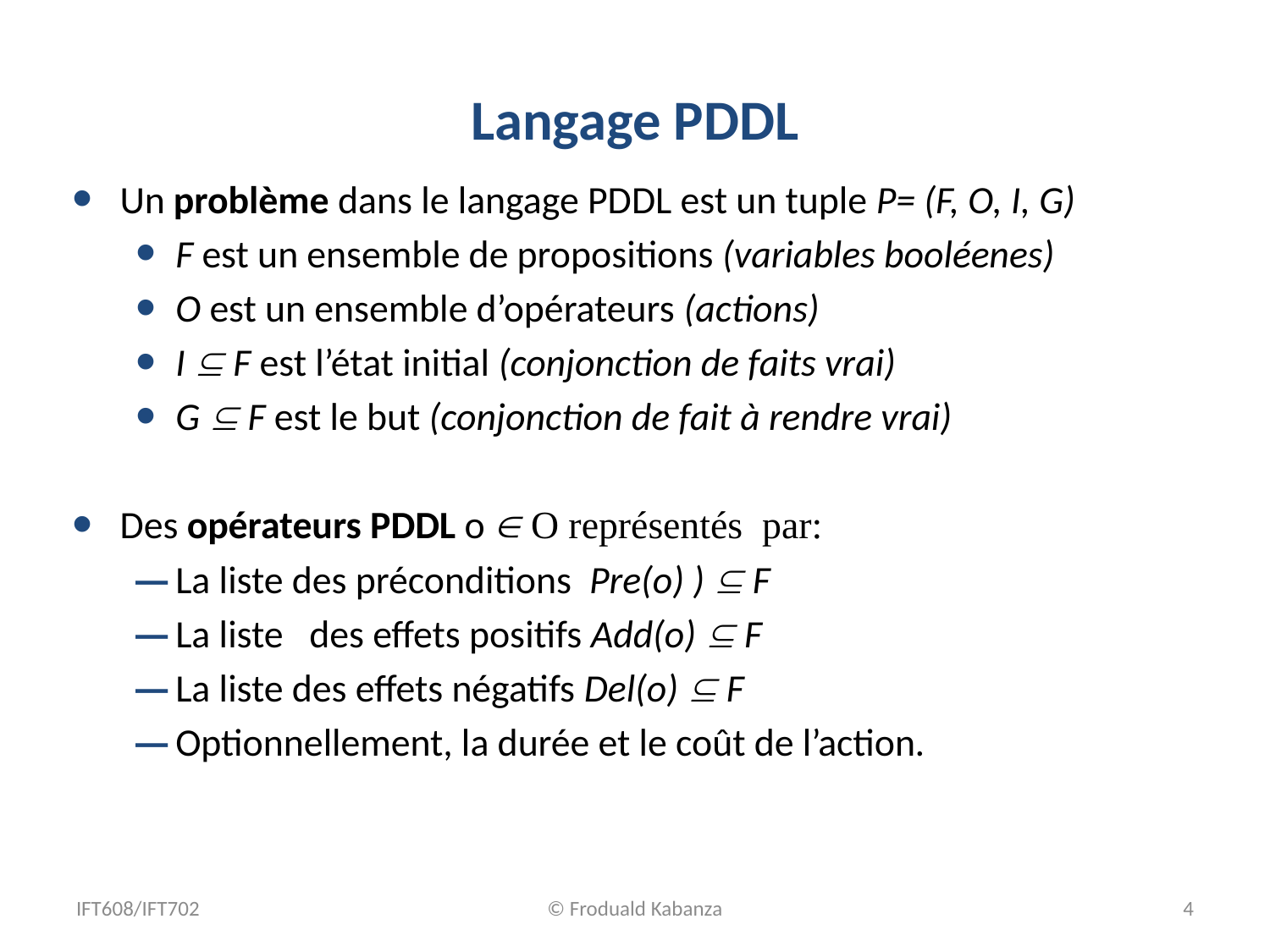

# Langage PDDL
Un problème dans le langage PDDL est un tuple P= (F, O, I, G)
F est un ensemble de propositions (variables booléenes)
O est un ensemble d’opérateurs (actions)
I ⊆ F est l’état initial (conjonction de faits vrai)
G ⊆ F est le but (conjonction de fait à rendre vrai)

Des opérateurs PDDL o ∈ O représentés  par:
La liste des préconditions  Pre(o) ) ⊆ F
La liste   des effets positifs Add(o) ⊆ F
La liste des effets négatifs Del(o) ⊆ F
Optionnellement, la durée et le coût de l’action.
IFT608/IFT702
© Froduald Kabanza
4